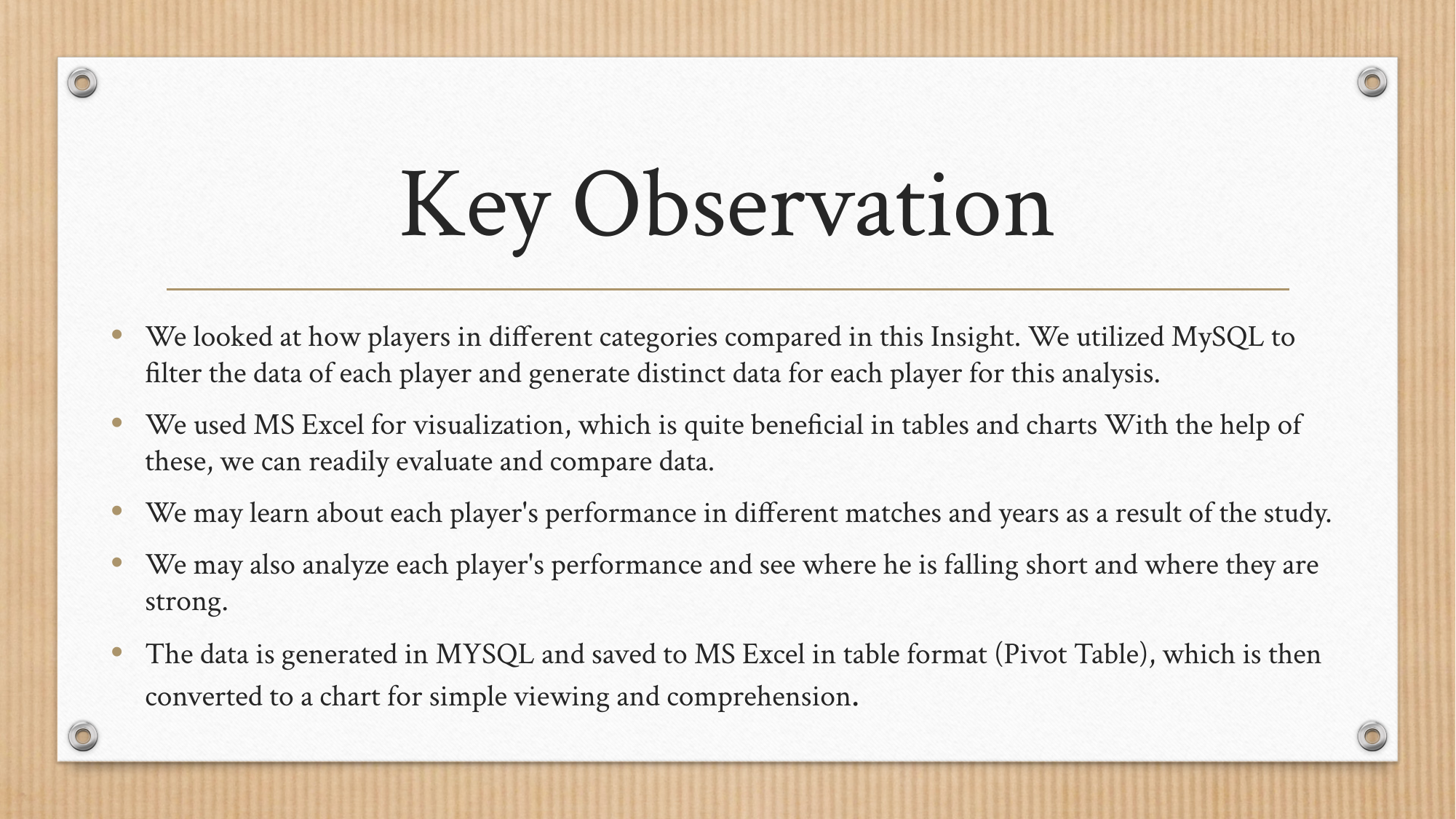

# Key Observation
We looked at how players in different categories compared in this Insight. We utilized MySQL to filter the data of each player and generate distinct data for each player for this analysis.
We used MS Excel for visualization, which is quite beneficial in tables and charts With the help of these, we can readily evaluate and compare data.
We may learn about each player's performance in different matches and years as a result of the study.
We may also analyze each player's performance and see where he is falling short and where they are strong.
The data is generated in MYSQL and saved to MS Excel in table format (Pivot Table), which is then converted to a chart for simple viewing and comprehension.